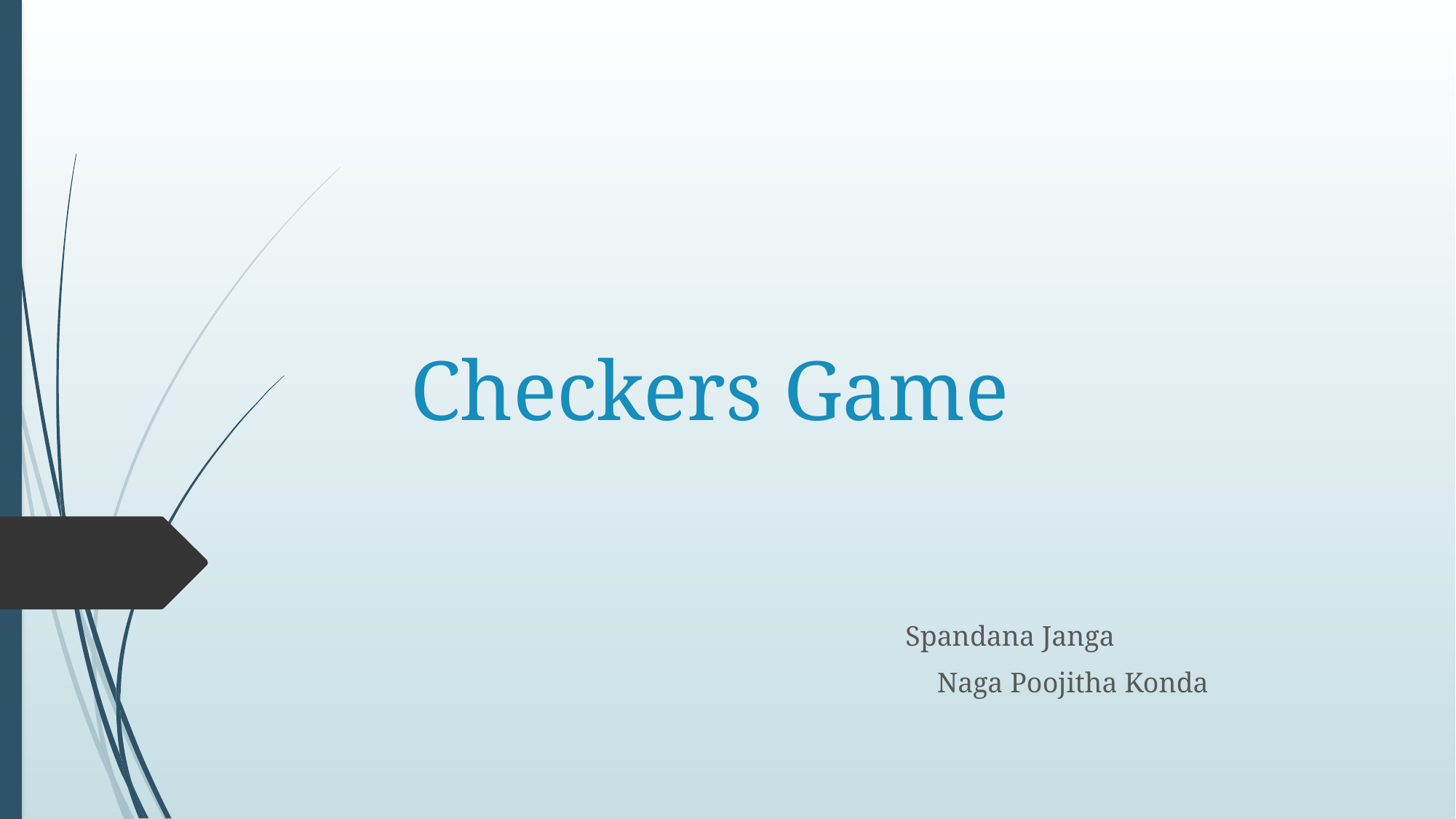

# Checkers Game

                                                                                       Spandana Janga
                                                                                       Naga Poojitha Konda